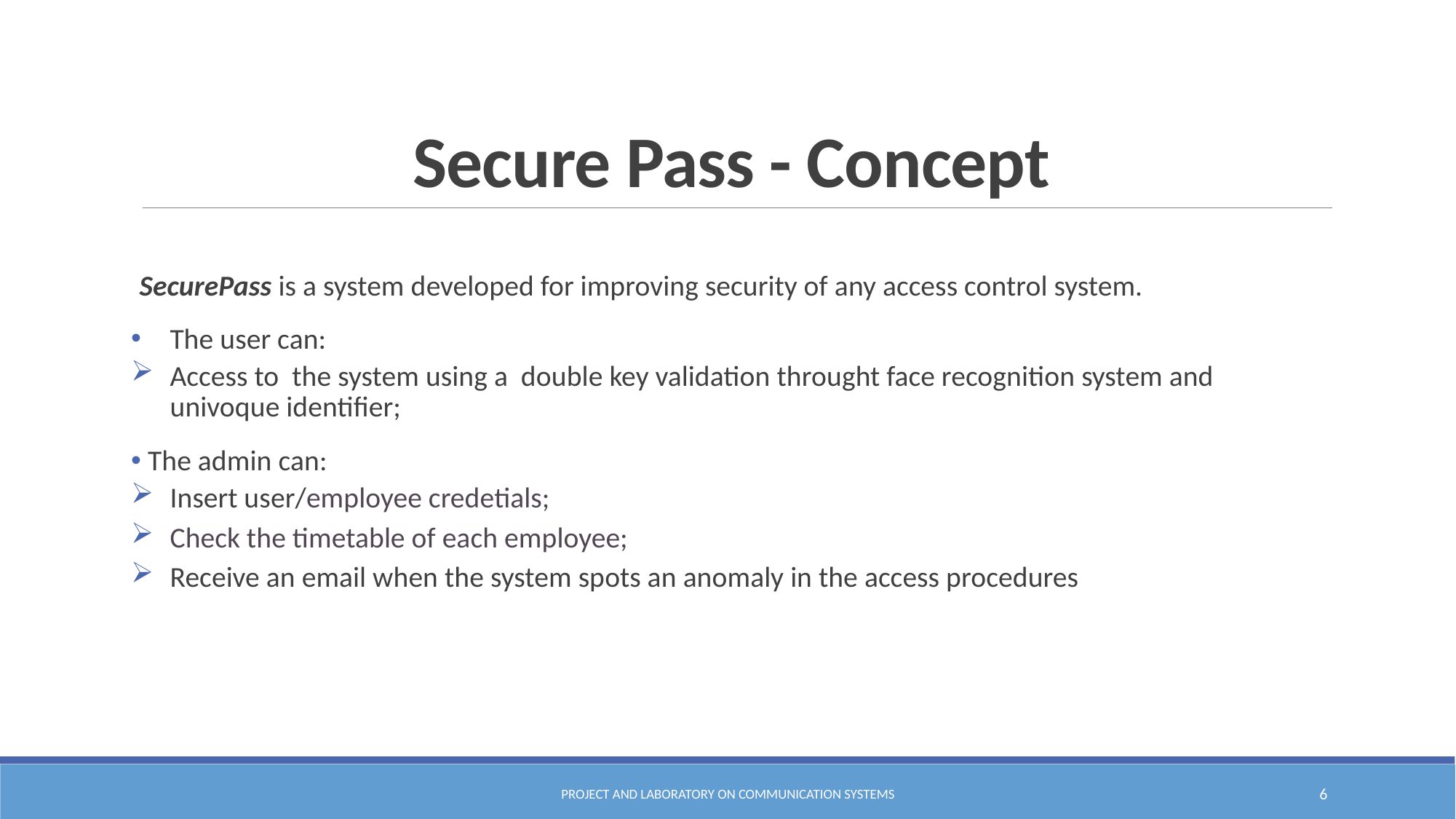

# Secure Pass - Concept

 SecurePass is a system developed for improving security of any access control system.
The user can:
Access to  the system using a  double key validation throught face recognition system and univoque identifier;
 The admin can:
Insert user/employee credetials;
Check the timetable of each employee;
Receive an email when the system spots an anomaly in the access procedures

Project and laboratory on communication systems
6